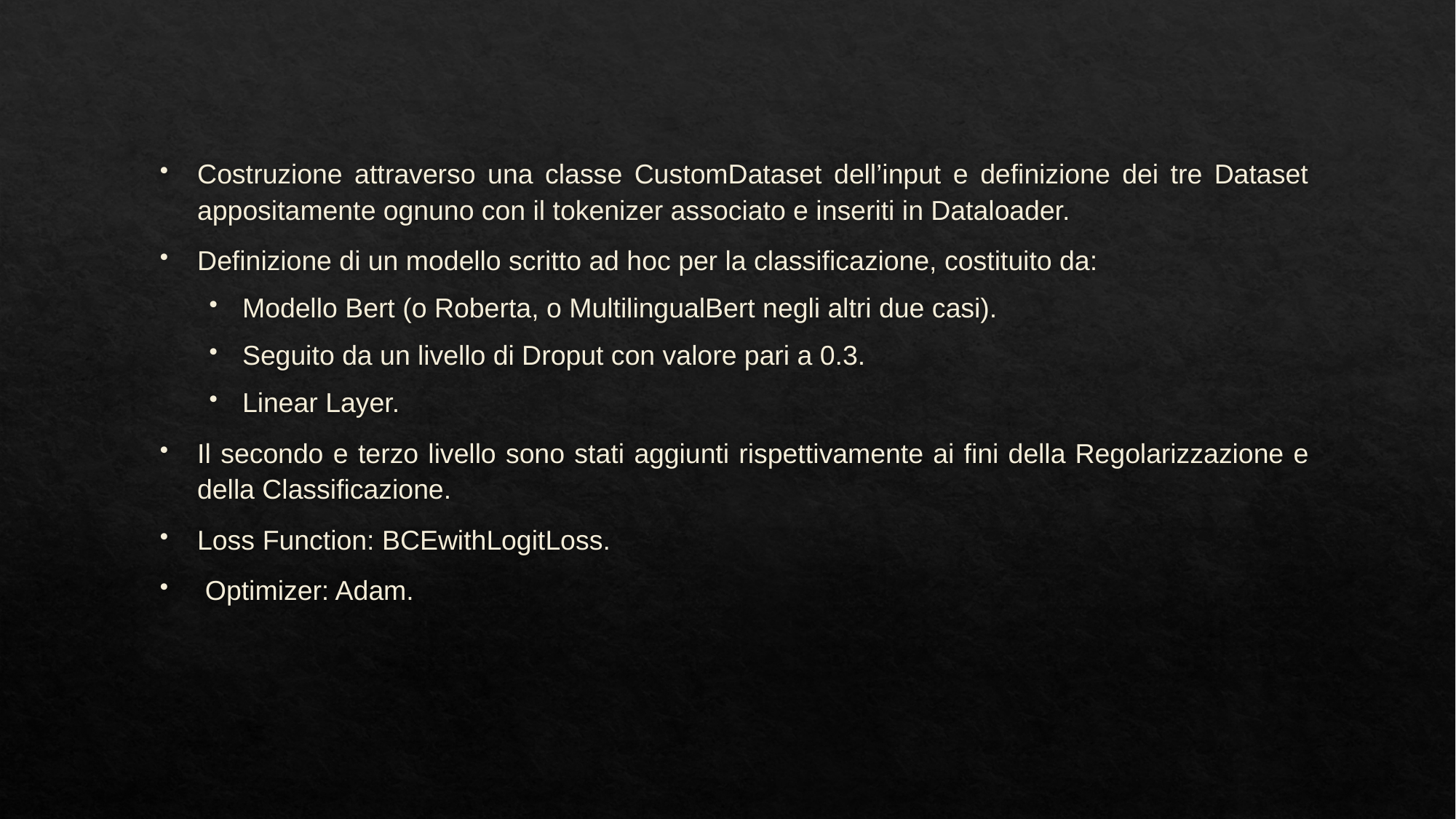

Costruzione attraverso una classe CustomDataset dell’input e definizione dei tre Dataset appositamente ognuno con il tokenizer associato e inseriti in Dataloader.
Definizione di un modello scritto ad hoc per la classificazione, costituito da:
Modello Bert (o Roberta, o MultilingualBert negli altri due casi).
Seguito da un livello di Droput con valore pari a 0.3.
Linear Layer.
Il secondo e terzo livello sono stati aggiunti rispettivamente ai fini della Regolarizzazione e della Classificazione.
Loss Function: BCEwithLogitLoss.
 Optimizer: Adam.